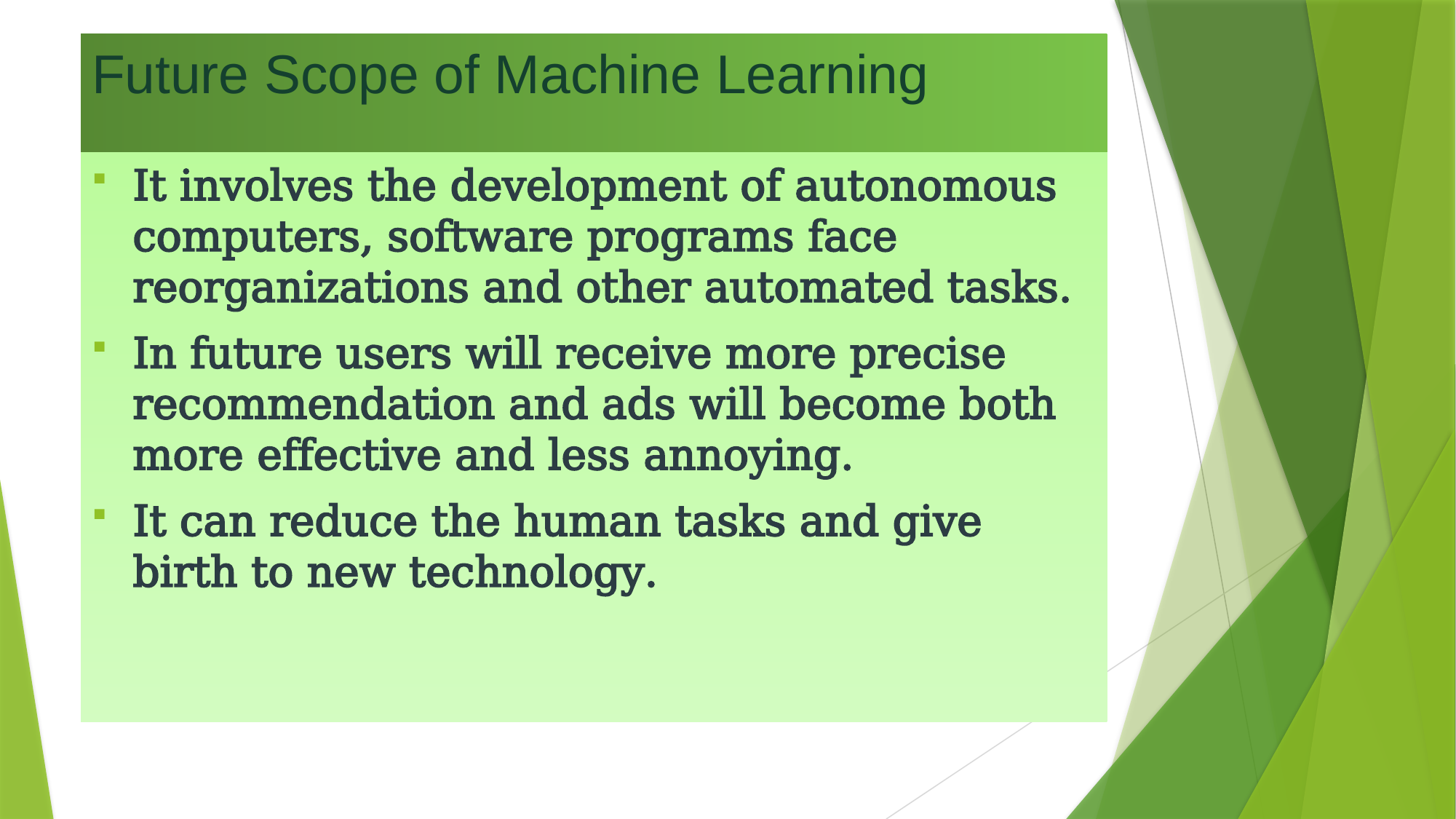

# Future Scope of Machine Learning
It involves the development of autonomous computers, software programs face reorganizations and other automated tasks.
In future users will receive more precise recommendation and ads will become both more effective and less annoying.
It can reduce the human tasks and give birth to new technology.